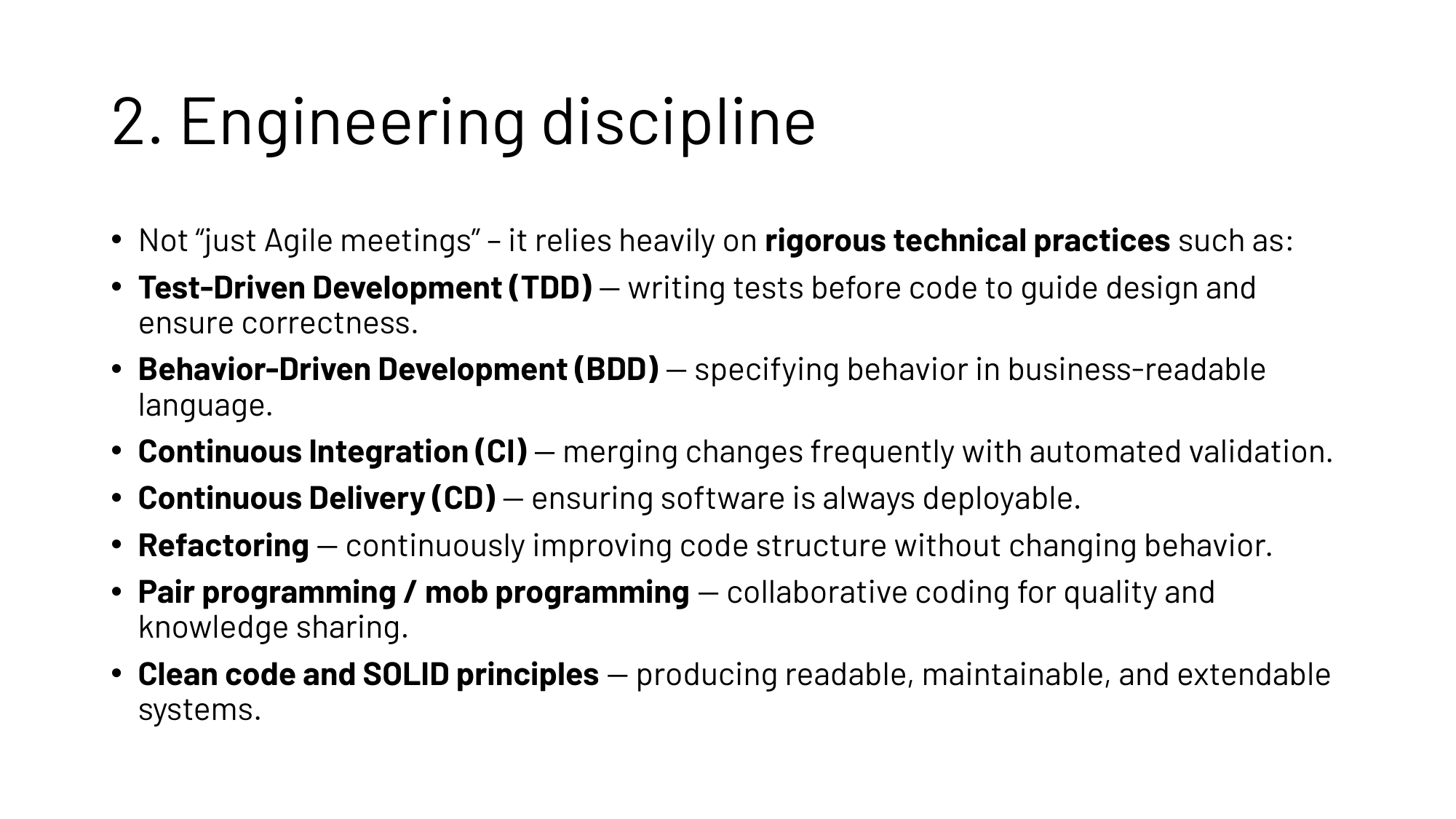

# 2. Engineering discipline
Not “just Agile meetings” – it relies heavily on rigorous technical practices such as:
Test-Driven Development (TDD) — writing tests before code to guide design and ensure correctness.
Behavior-Driven Development (BDD) — specifying behavior in business-readable language.
Continuous Integration (CI) — merging changes frequently with automated validation.
Continuous Delivery (CD) — ensuring software is always deployable.
Refactoring — continuously improving code structure without changing behavior.
Pair programming / mob programming — collaborative coding for quality and knowledge sharing.
Clean code and SOLID principles — producing readable, maintainable, and extendable systems.